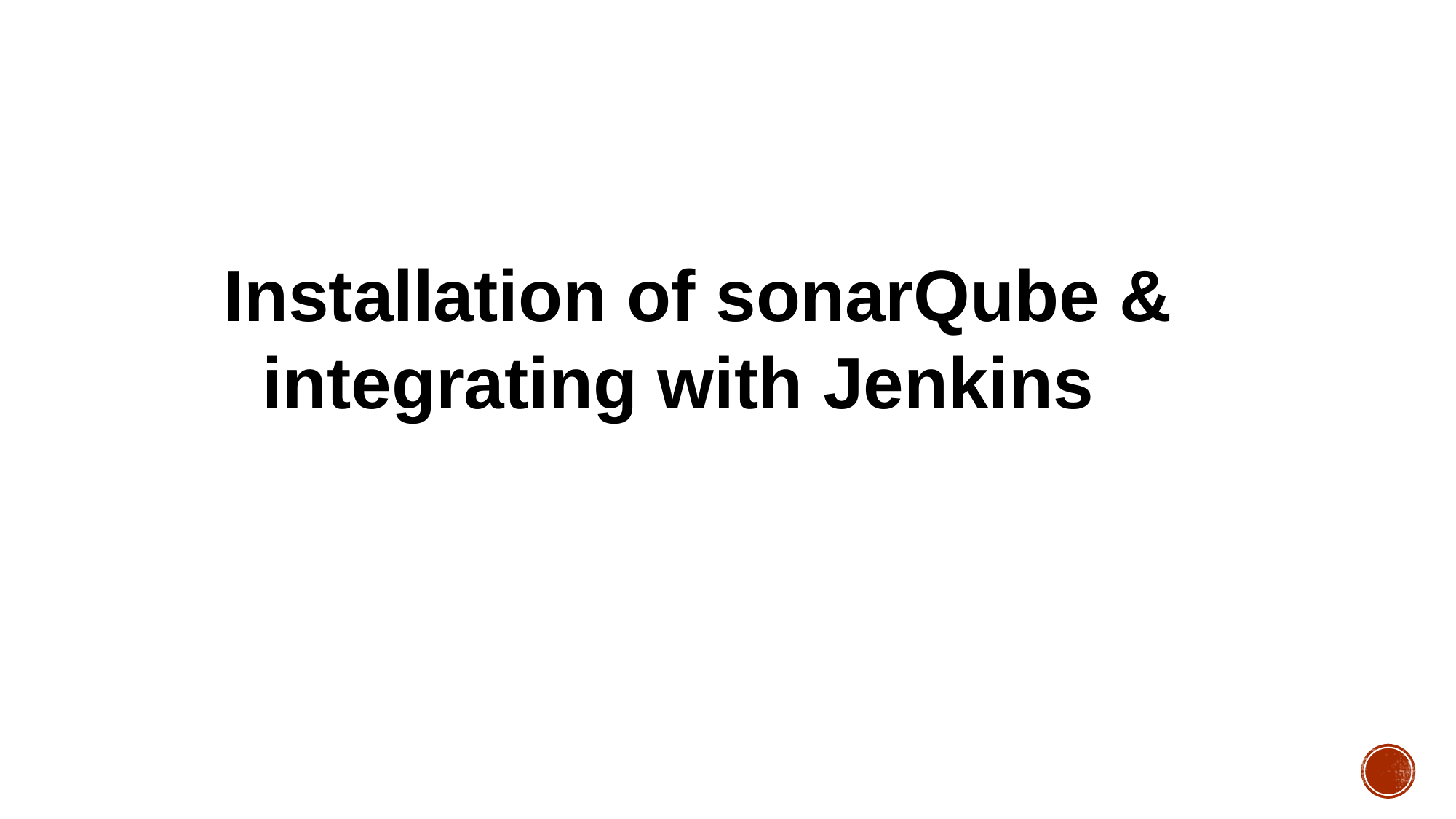

Installation of sonarQube & integrating with Jenkins